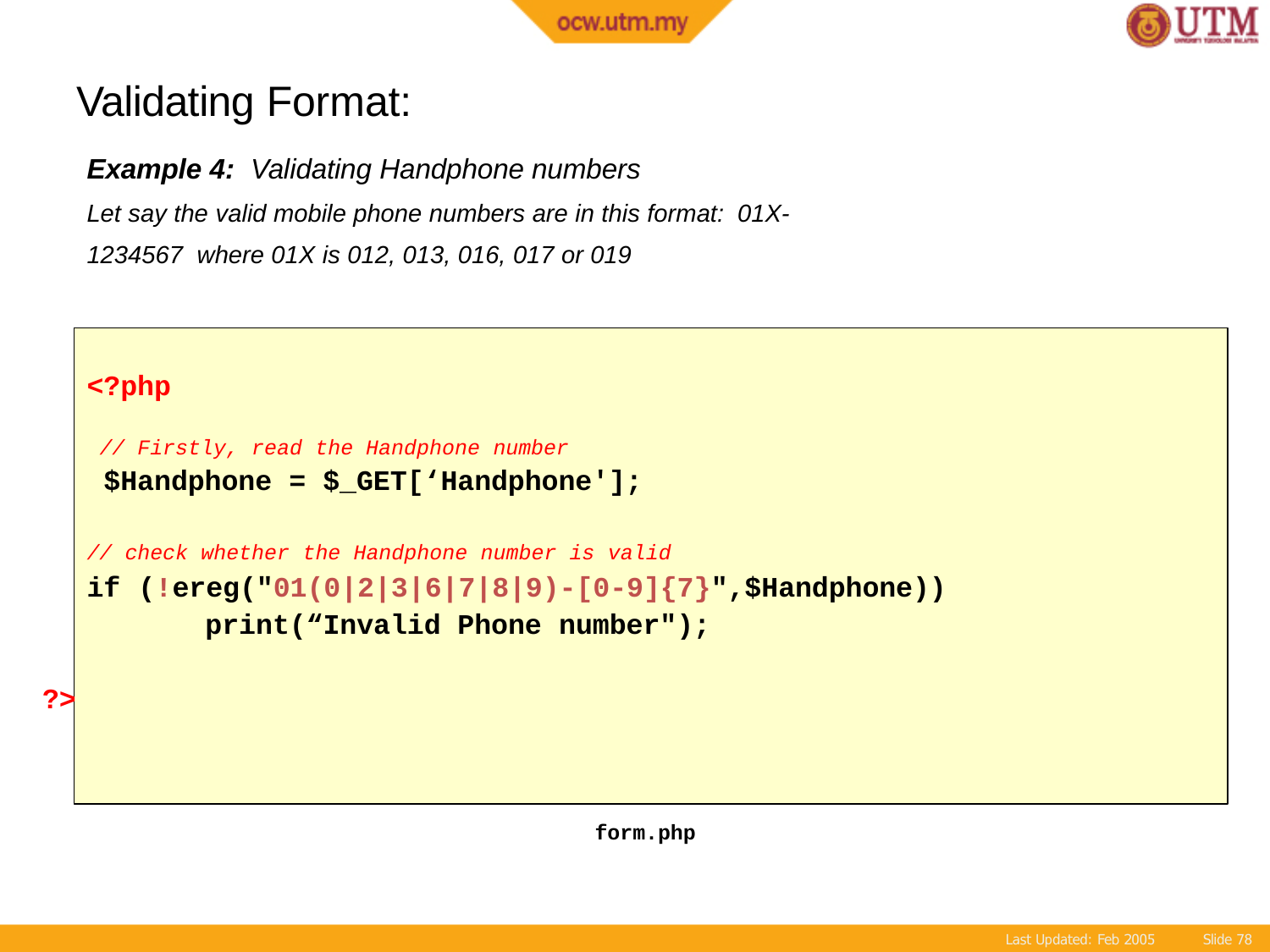

# Validating Format:
Example 4: Validating Handphone numbers
Let say the valid mobile phone numbers are in this format: 01X-1234567  where 01X is 012, 013, 016, 017 or 019

<?php

// Firstly, read the Handphone number
$Handphone = $_GET[‘Handphone'];

// check whether the Handphone number is valid
if (!ereg("01(0|2|3|6|7|8|9)-[0-9]{7}",$Handphone))  print(“Invalid Phone number");

?>

form.php
Last Updated: Feb 2005
Slide 78